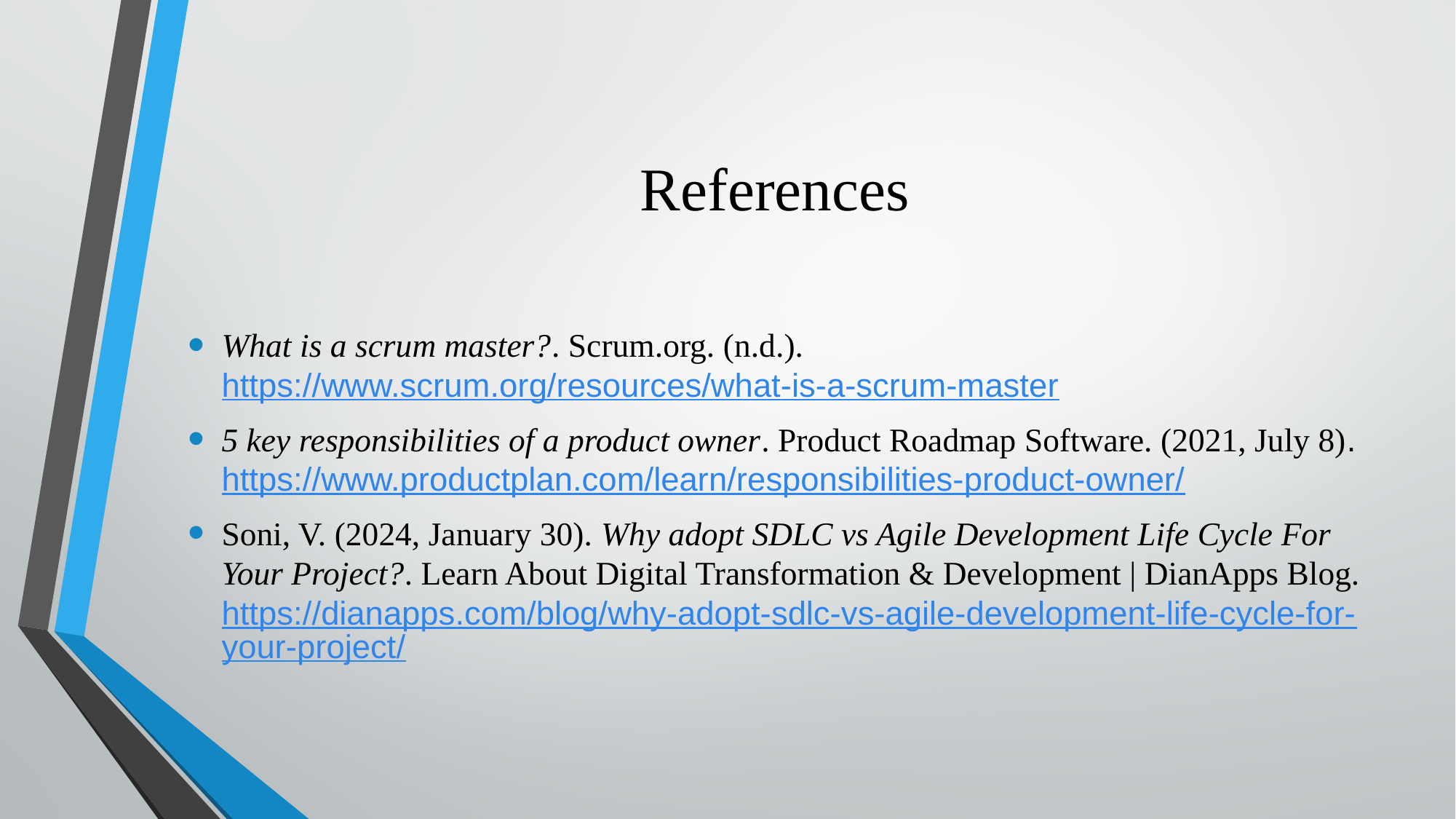

# References
What is a scrum master?. Scrum.org. (n.d.). https://www.scrum.org/resources/what-is-a-scrum-master
5 key responsibilities of a product owner. Product Roadmap Software. (2021, July 8). https://www.productplan.com/learn/responsibilities-product-owner/
Soni, V. (2024, January 30). Why adopt SDLC vs Agile Development Life Cycle For Your Project?. Learn About Digital Transformation & Development | DianApps Blog. https://dianapps.com/blog/why-adopt-sdlc-vs-agile-development-life-cycle-for-your-project/